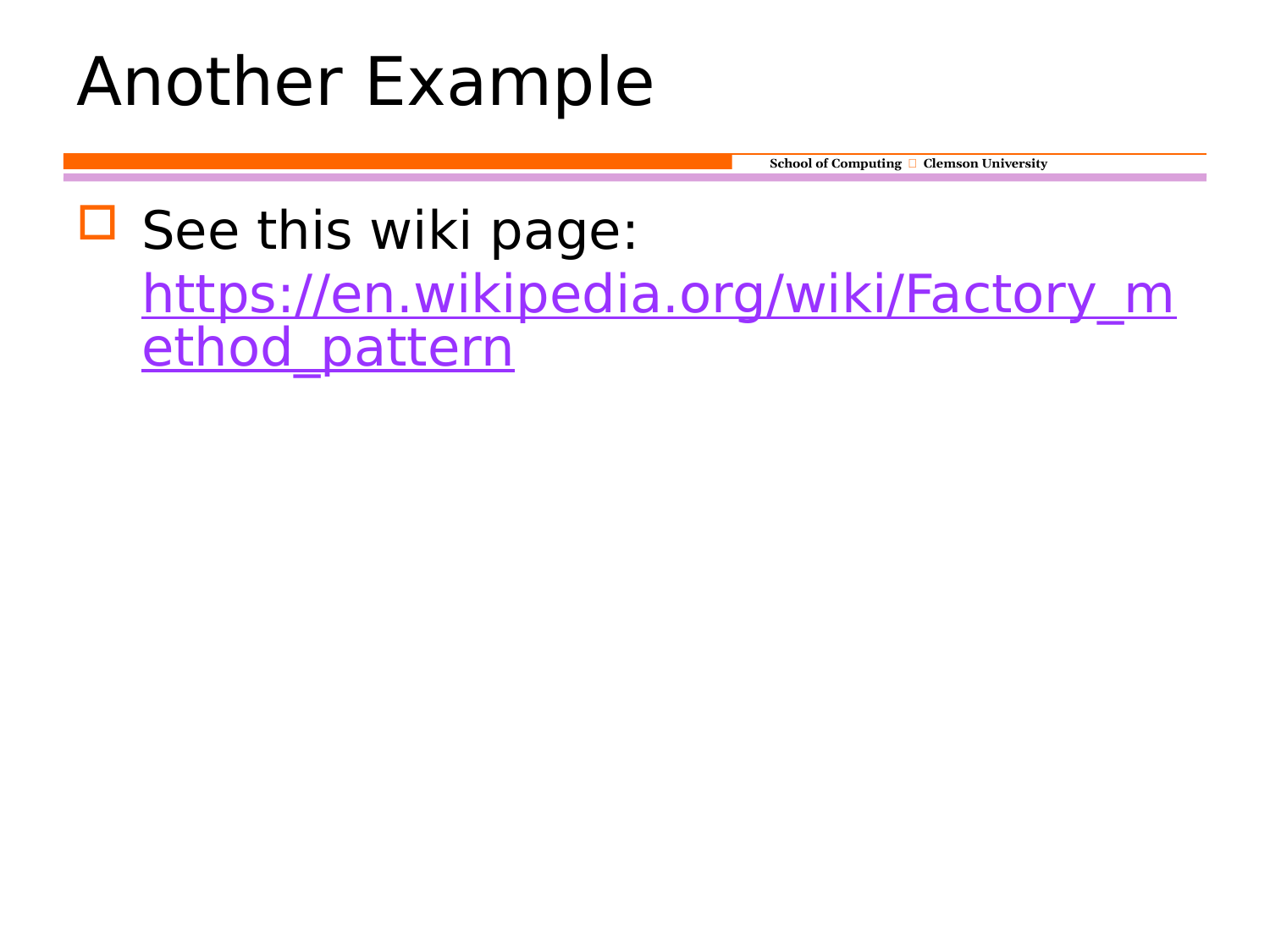

# Another Example
See this wiki page:
https://en.wikipedia.org/wiki/Factory_method_pattern